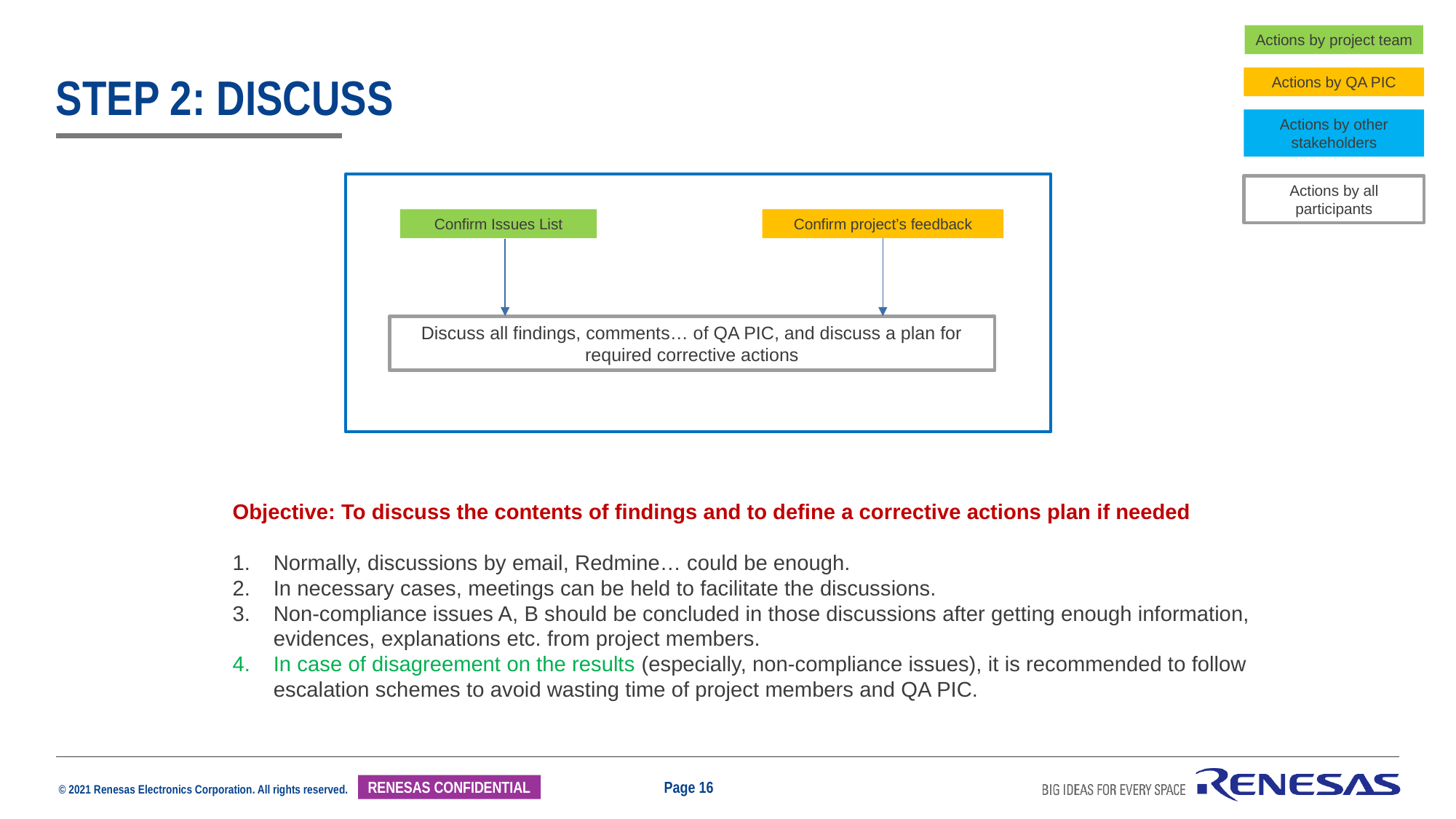

Actions by project team
Actions by QA PIC
# step 2: discuss
Actions by other stakeholders

Actions by all participants
Confirm Issues List
Confirm project’s feedback
Discuss all findings, comments… of QA PIC, and discuss a plan for required corrective actions
Objective: To discuss the contents of findings and to define a corrective actions plan if needed

Normally, discussions by email, Redmine… could be enough.
In necessary cases, meetings can be held to facilitate the discussions.
Non-compliance issues A, B should be concluded in those discussions after getting enough information, evidences, explanations etc. from project members.
In case of disagreement on the results (especially, non-compliance issues), it is recommended to follow escalation schemes to avoid wasting time of project members and QA PIC.